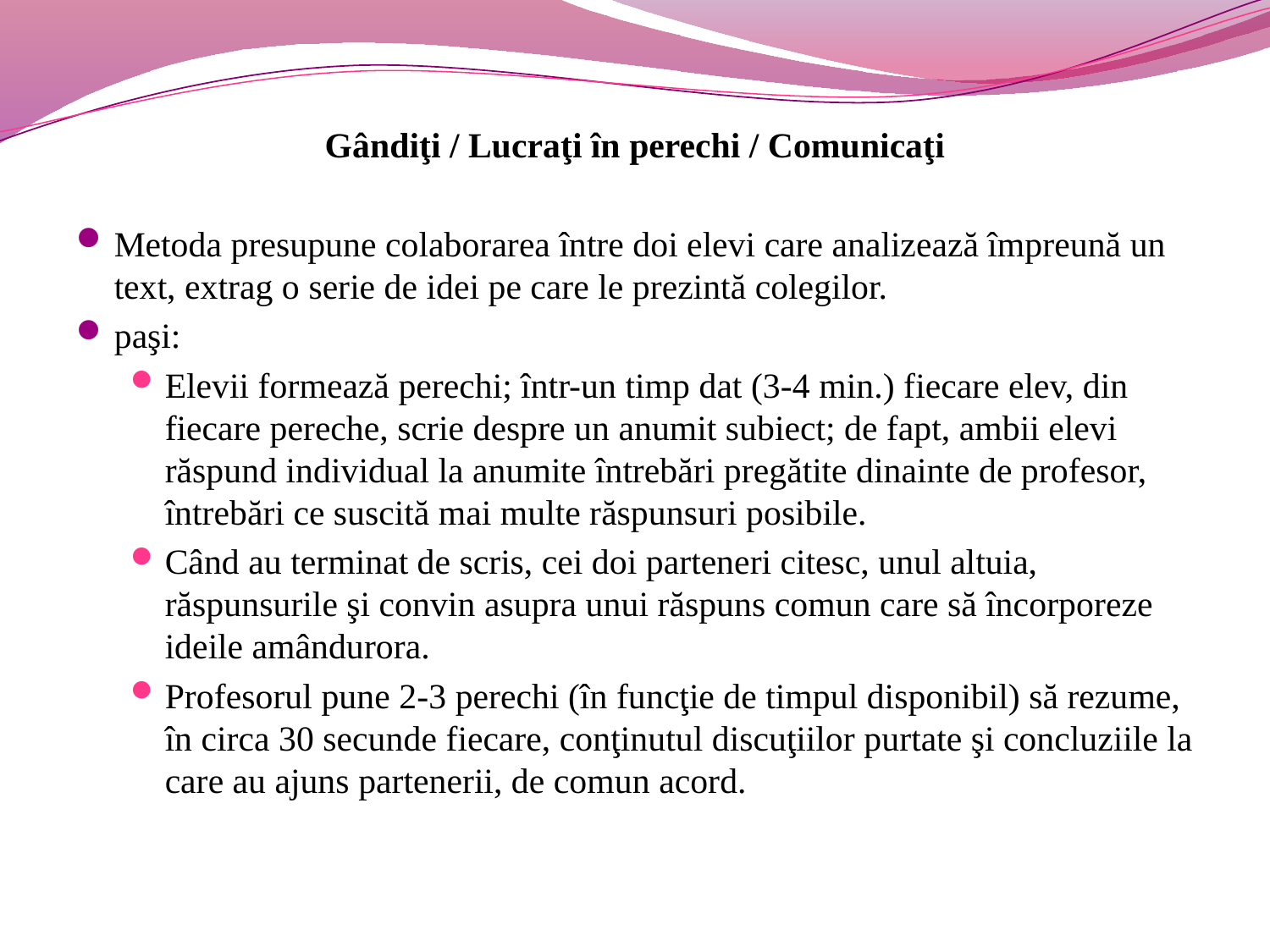

#
Gândiţi / Lucraţi în perechi / Comunicaţi

Metoda presupune colaborarea între doi elevi care analizează împreună un text, extrag o serie de idei pe care le prezintă colegilor.
paşi:
Elevii formează perechi; într-un timp dat (3-4 min.) fiecare elev, din fiecare pereche, scrie despre un anumit subiect; de fapt, ambii elevi răspund individual la anumite întrebări pregătite dinainte de profesor, întrebări ce suscită mai multe răspunsuri posibile.
Când au terminat de scris, cei doi parteneri citesc, unul altuia, răspunsurile şi convin asupra unui răspuns comun care să încorporeze ideile amândurora.
Profesorul pune 2-3 perechi (în funcţie de timpul disponibil) să rezume, în circa 30 secunde fiecare, conţinutul discuţiilor purtate şi concluziile la care au ajuns partenerii, de comun acord.